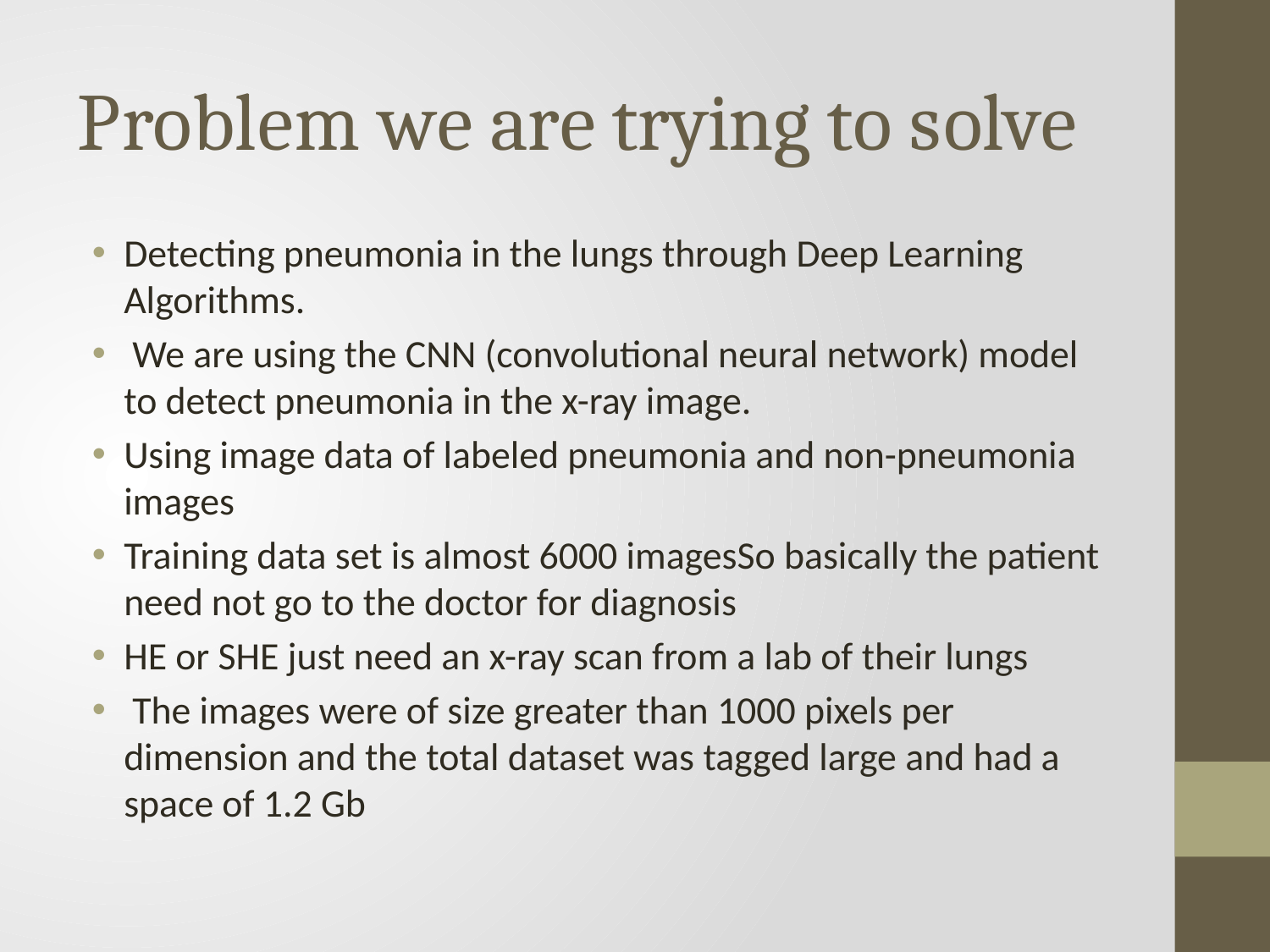

# Problem we are trying to solve
Detecting pneumonia in the lungs through Deep Learning Algorithms.
 We are using the CNN (convolutional neural network) model to detect pneumonia in the x-ray image.
Using image data of labeled pneumonia and non-pneumonia images
Training data set is almost 6000 imagesSo basically the patient need not go to the doctor for diagnosis
HE or SHE just need an x-ray scan from a lab of their lungs
 The images were of size greater than 1000 pixels per dimension and the total dataset was tagged large and had a space of 1.2 Gb